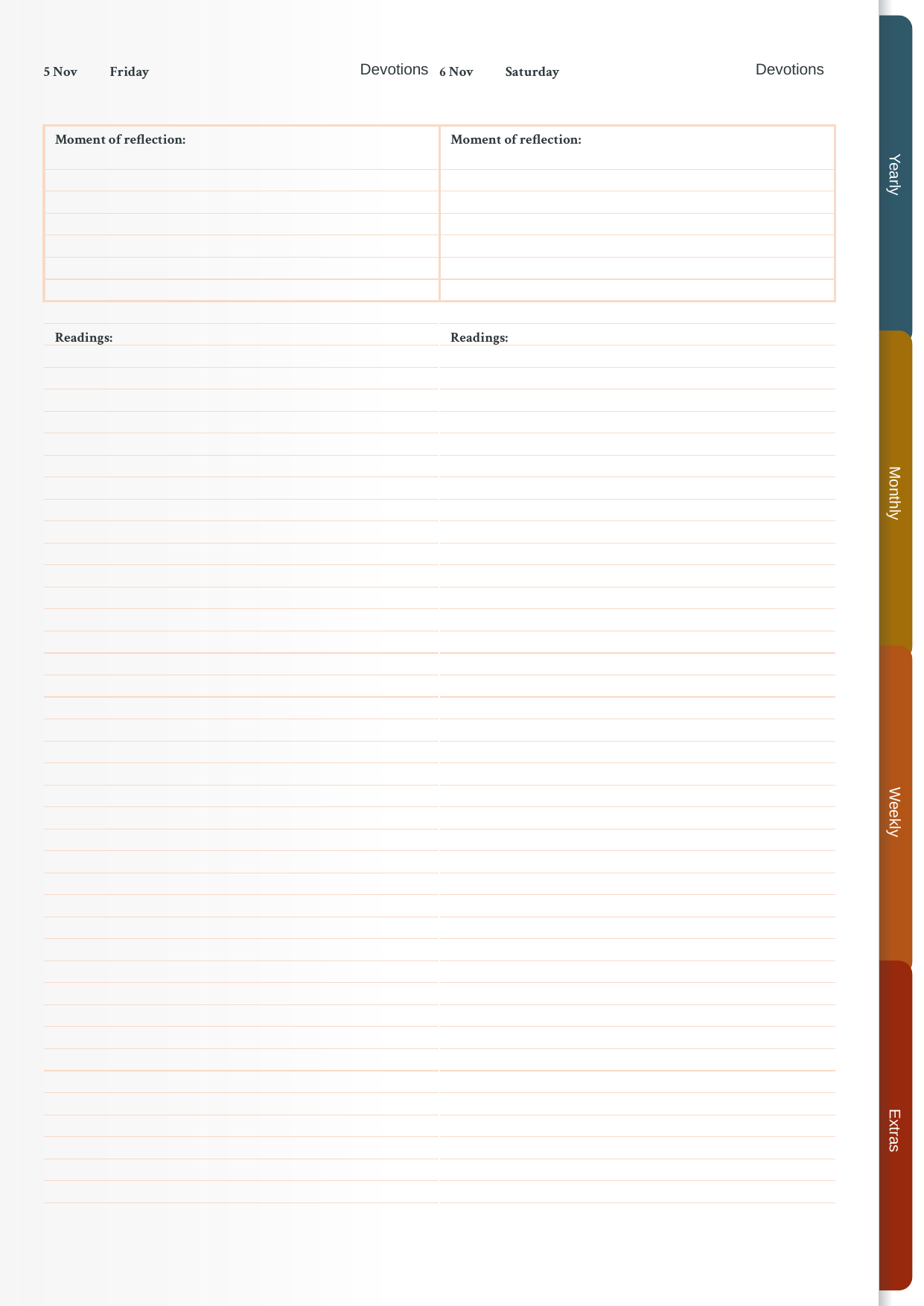

# 5November - 6November
Yearly
5 Nov
Friday
Devotions
6 Nov
Saturday
Devotions
Monthly
Weekly
Extras